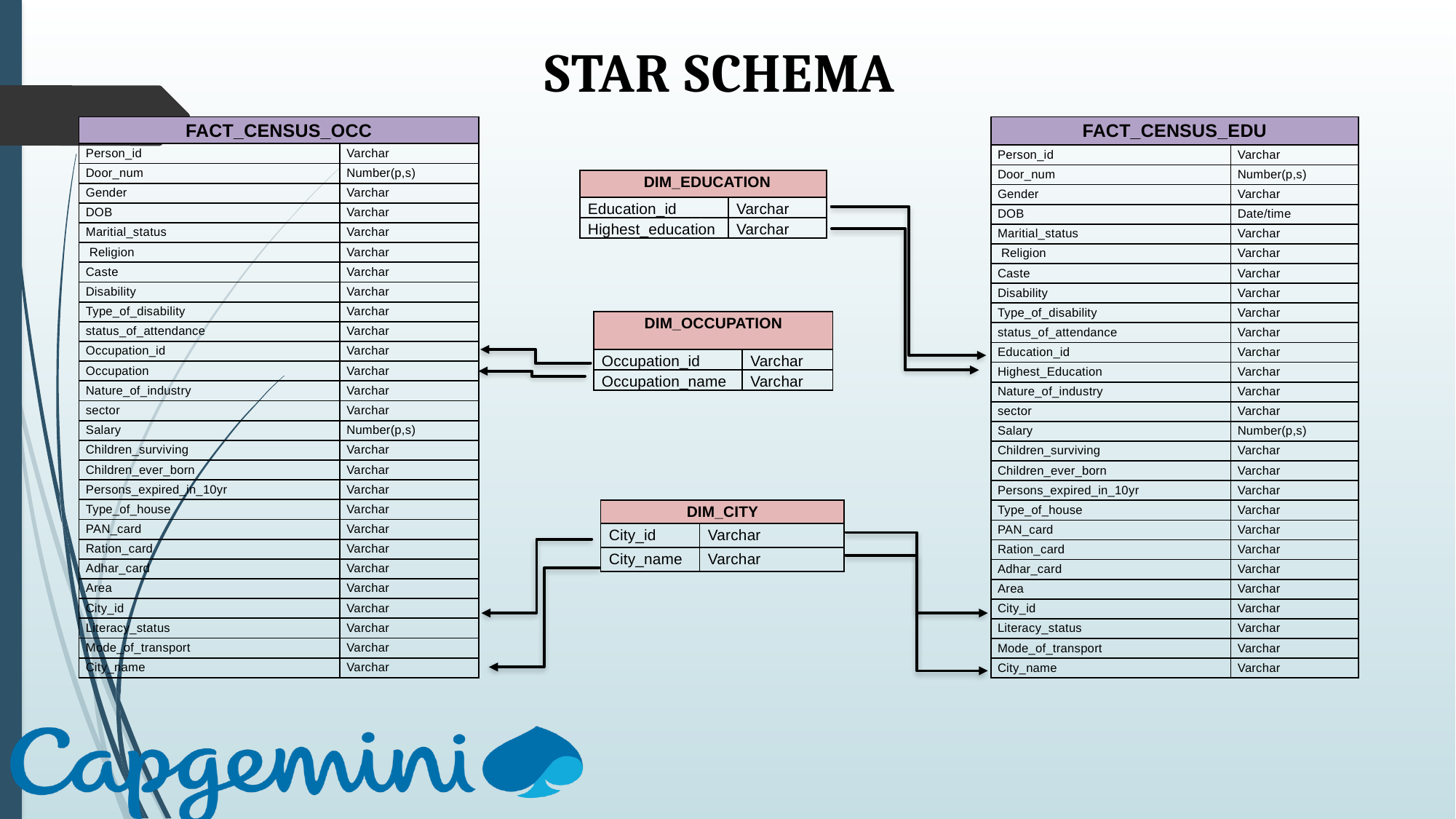

STAR SCHEMA
| FACT\_CENSUS\_OCC |  |
| --- | --- |
| Person\_id | Varchar |
| Door\_num | Number(p,s) |
| Gender | Varchar |
| DOB | Varchar |
| Maritial\_status | Varchar |
| Religion | Varchar |
| Caste | Varchar |
| Disability | Varchar |
| Type\_of\_disability | Varchar |
| status\_of\_attendance | Varchar |
| Occupation\_id | Varchar |
| Occupation | Varchar |
| Nature\_of\_industry | Varchar |
| sector | Varchar |
| Salary | Number(p,s) |
| Children\_surviving | Varchar |
| Children\_ever\_born | Varchar |
| Persons\_expired\_in\_10yr | Varchar |
| Type\_of\_house | Varchar |
| PAN\_card | Varchar |
| Ration\_card | Varchar |
| Adhar\_card | Varchar |
| Area | Varchar |
| City\_id | Varchar |
| Literacy\_status | Varchar |
| Mode\_of\_transport | Varchar |
| City\_name | Varchar |
| FACT\_CENSUS\_EDU |  |
| --- | --- |
| Person\_id | Varchar |
| Door\_num | Number(p,s) |
| Gender | Varchar |
| DOB | Date/time |
| Maritial\_status | Varchar |
| Religion | Varchar |
| Caste | Varchar |
| Disability | Varchar |
| Type\_of\_disability | Varchar |
| status\_of\_attendance | Varchar |
| Education\_id | Varchar |
| Highest\_Education | Varchar |
| Nature\_of\_industry | Varchar |
| sector | Varchar |
| Salary | Number(p,s) |
| Children\_surviving | Varchar |
| Children\_ever\_born | Varchar |
| Persons\_expired\_in\_10yr | Varchar |
| Type\_of\_house | Varchar |
| PAN\_card | Varchar |
| Ration\_card | Varchar |
| Adhar\_card | Varchar |
| Area | Varchar |
| City\_id | Varchar |
| Literacy\_status | Varchar |
| Mode\_of\_transport | Varchar |
| City\_name | Varchar |
| DIM\_EDUCATION |  |
| --- | --- |
| Education\_id | Varchar |
| Highest\_education | Varchar |
| DIM\_OCCUPATION |  |
| --- | --- |
| Occupation\_id | Varchar |
| Occupation\_name | Varchar |
| DIM\_CITY |  |
| --- | --- |
| City\_id | Varchar |
| City\_name | Varchar |